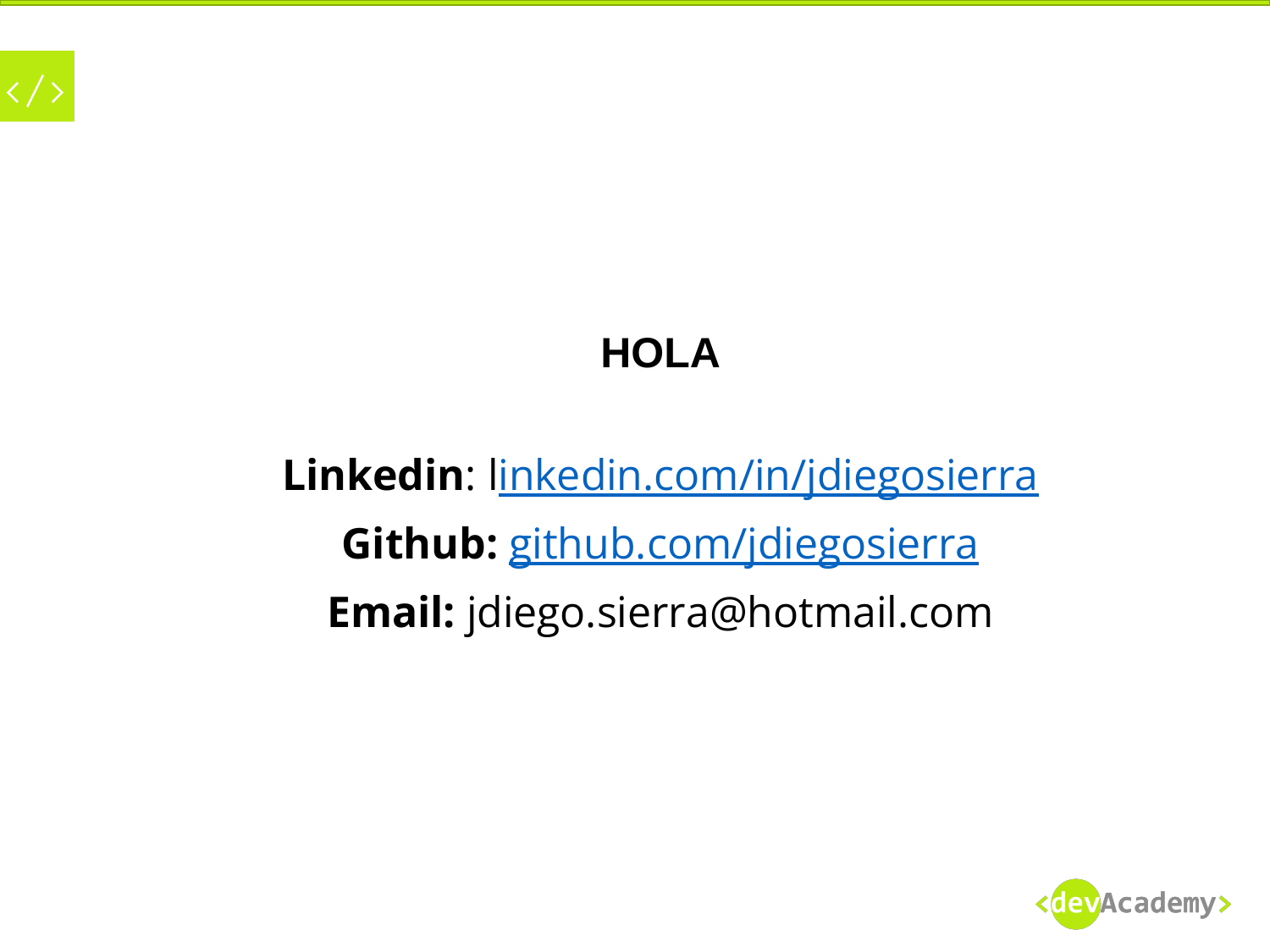

#

HOLA

Linkedin: linkedin.com/in/jdiegosierra
Github: github.com/jdiegosierra
Email: jdiego.sierra@hotmail.com